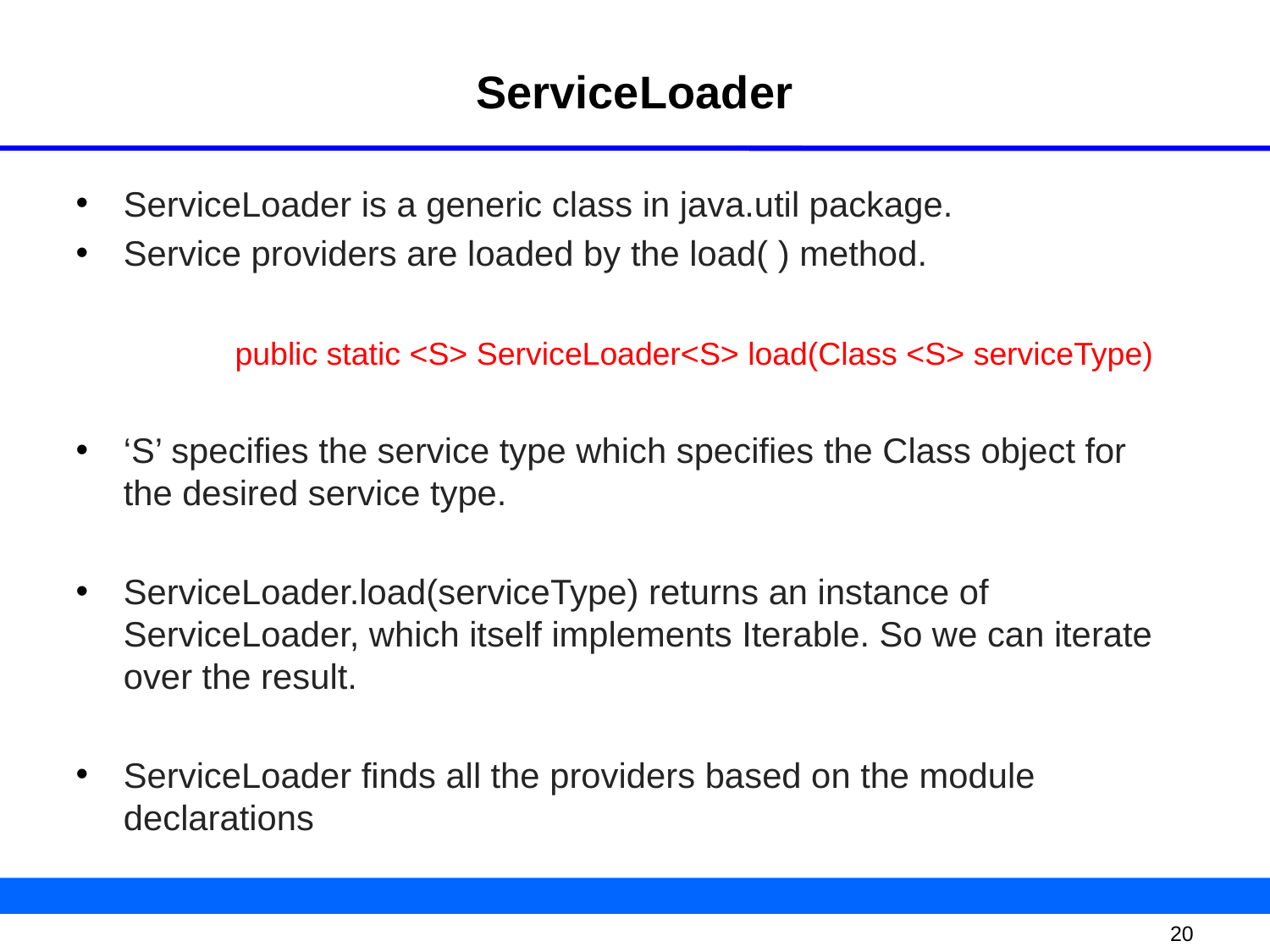

# ServiceLoader
ServiceLoader is a generic class in java.util package.
Service providers are loaded by the load( ) method.

	public static <S> ServiceLoader<S> load(Class <S> serviceType)

‘S’ specifies the service type which specifies the Class object for the desired service type.

ServiceLoader.load(serviceType) returns an instance of ServiceLoader, which itself implements Iterable. So we can iterate over the result.

ServiceLoader finds all the providers based on the module declarations